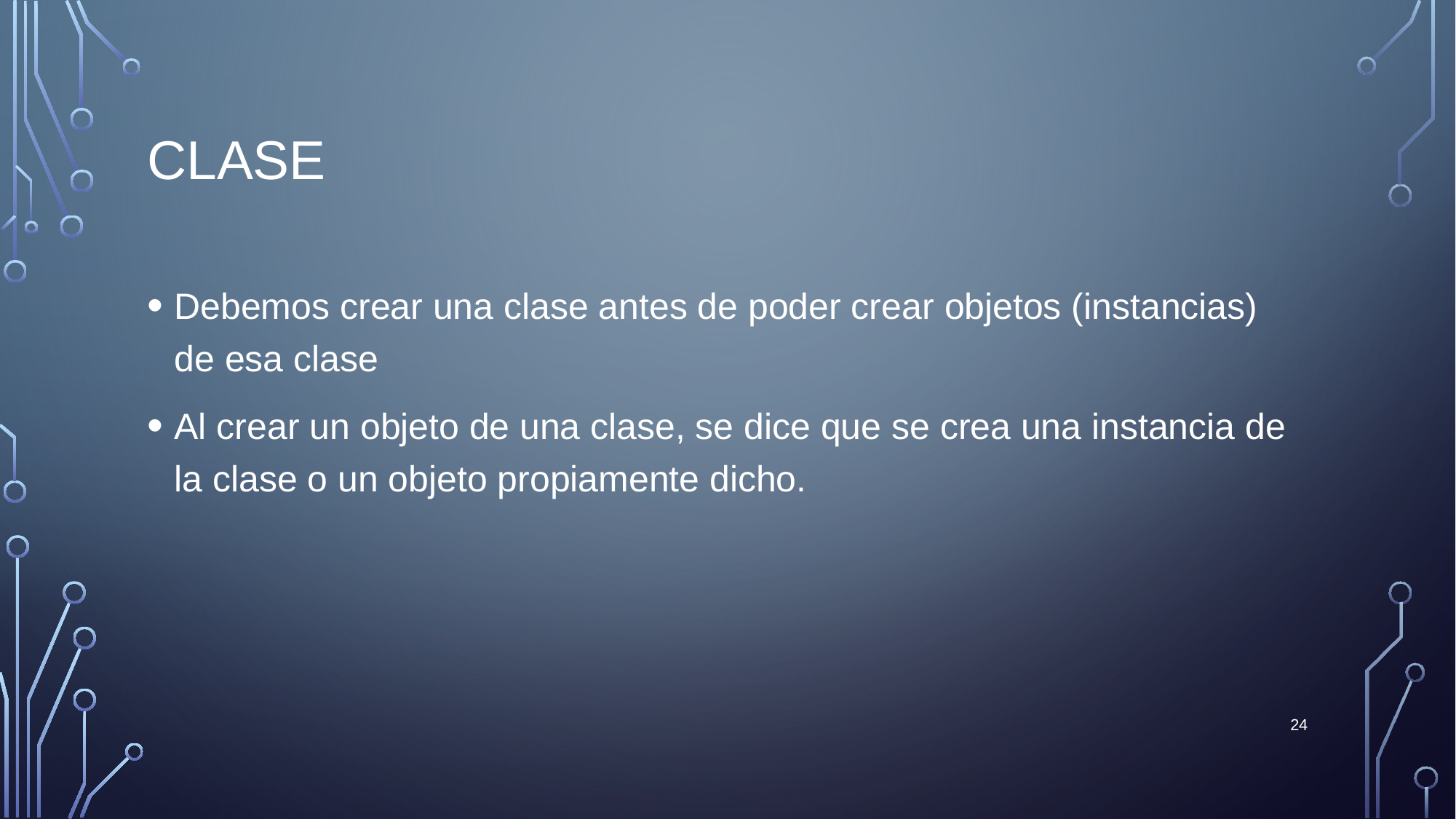

# Clase
Debemos crear una clase antes de poder crear objetos (instancias) de esa clase
Al crear un objeto de una clase, se dice que se crea una instancia de la clase o un objeto propiamente dicho.
24